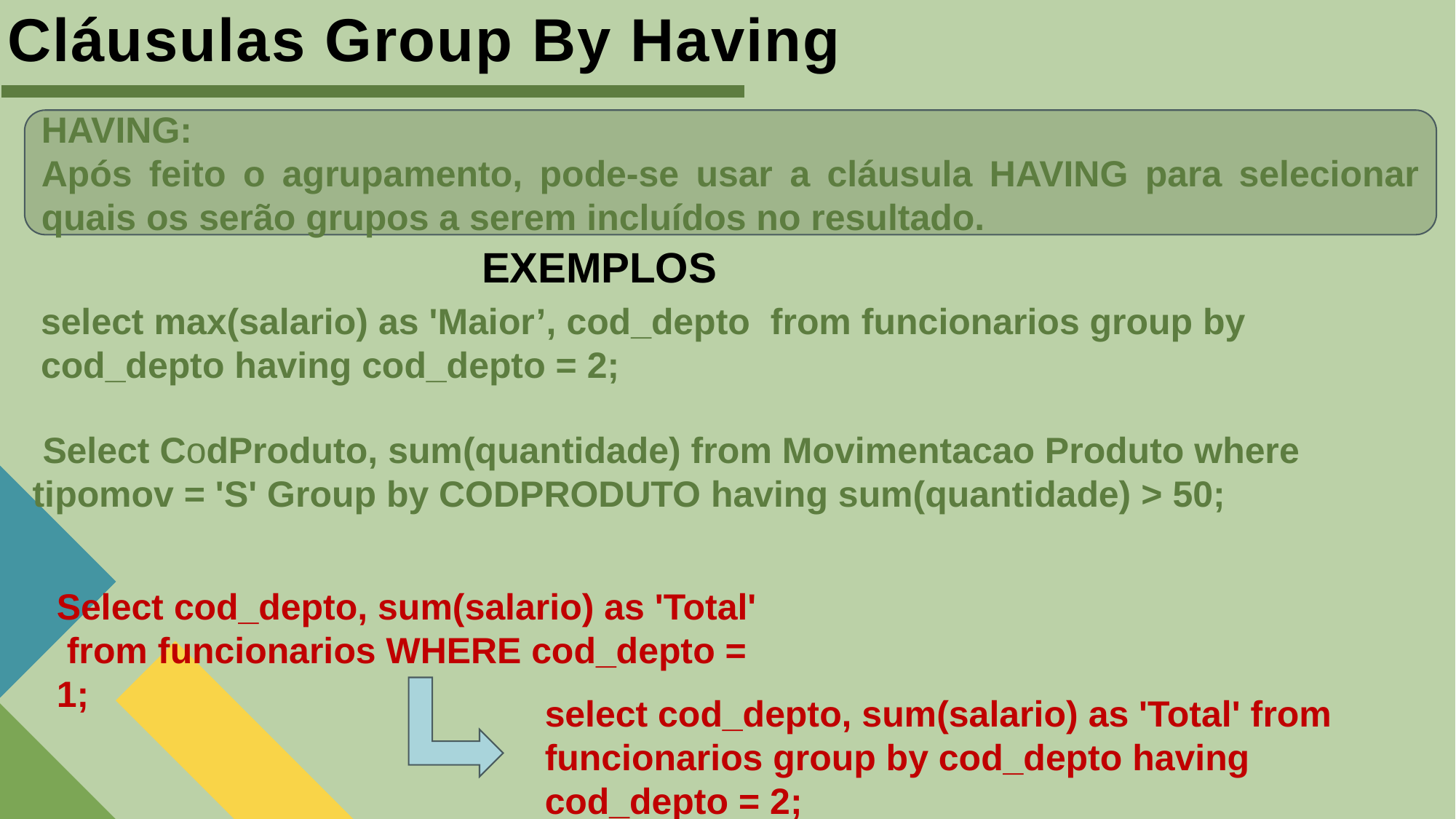

Cláusulas Group By Having
HAVING:
Após feito o agrupamento, pode-se usar a cláusula HAVING para selecionar quais os serão grupos a serem incluídos no resultado.
EXEMPLOS
select max(salario) as 'Maior’, cod_depto  from funcionarios group by cod_depto having cod_depto = 2;
 Select CodProduto, sum(quantidade) from Movimentacao Produto where tipomov = 'S' Group by CODPRODUTO having sum(quantidade) > 50;

Select cod_depto, sum(salario) as 'Total'  from funcionarios WHERE cod_depto = 1;

select cod_depto, sum(salario) as 'Total' from funcionarios group by cod_depto having cod_depto = 2;